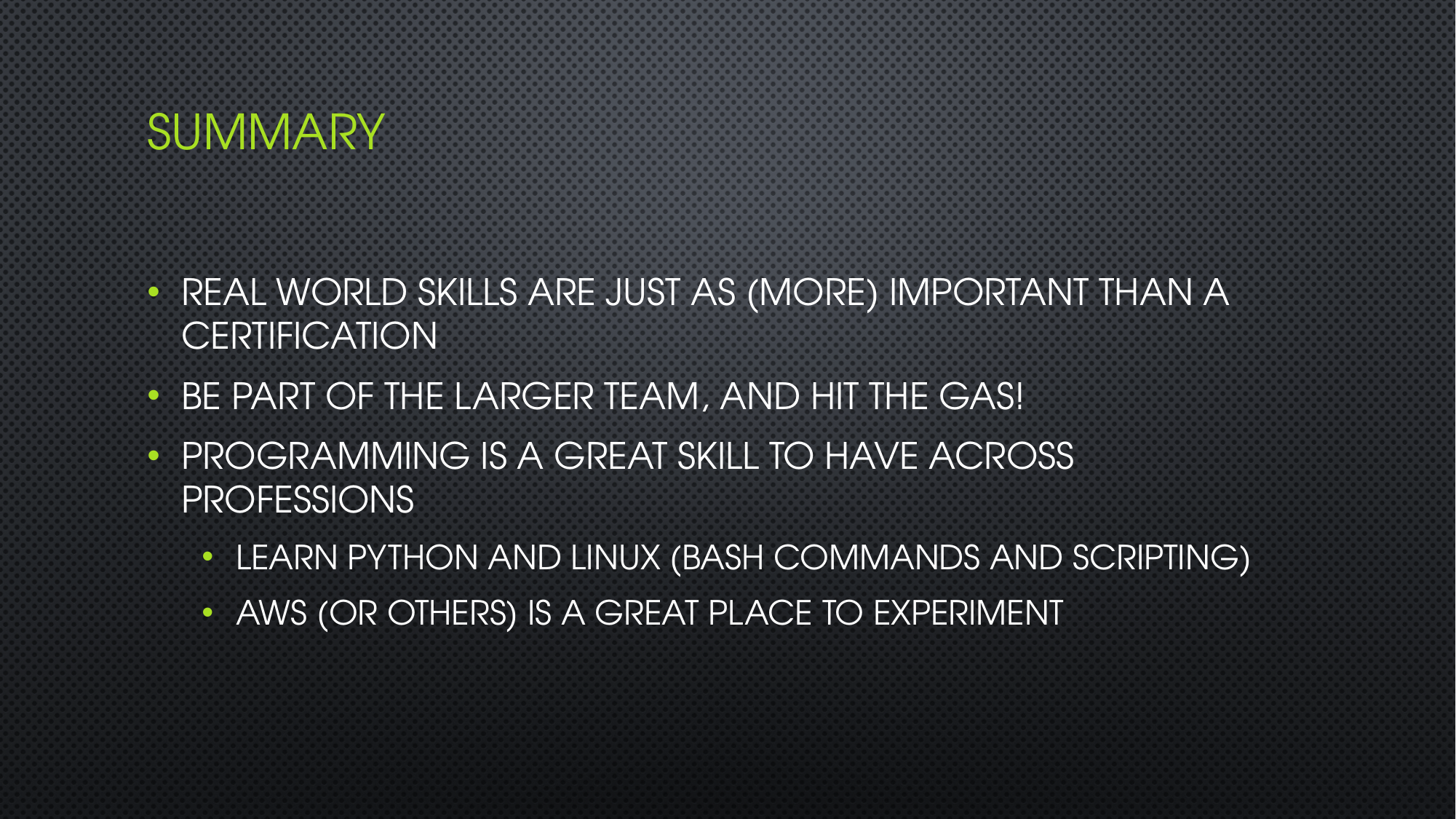

# Summary
Real world skills are just as (more) important than a certification
Be part of the larger team, and hit the gas!
Programming is a great skill to have across professions
Learn Python and Linux (Bash Commands and Scripting)
AWS (or others) is a great place to Experiment